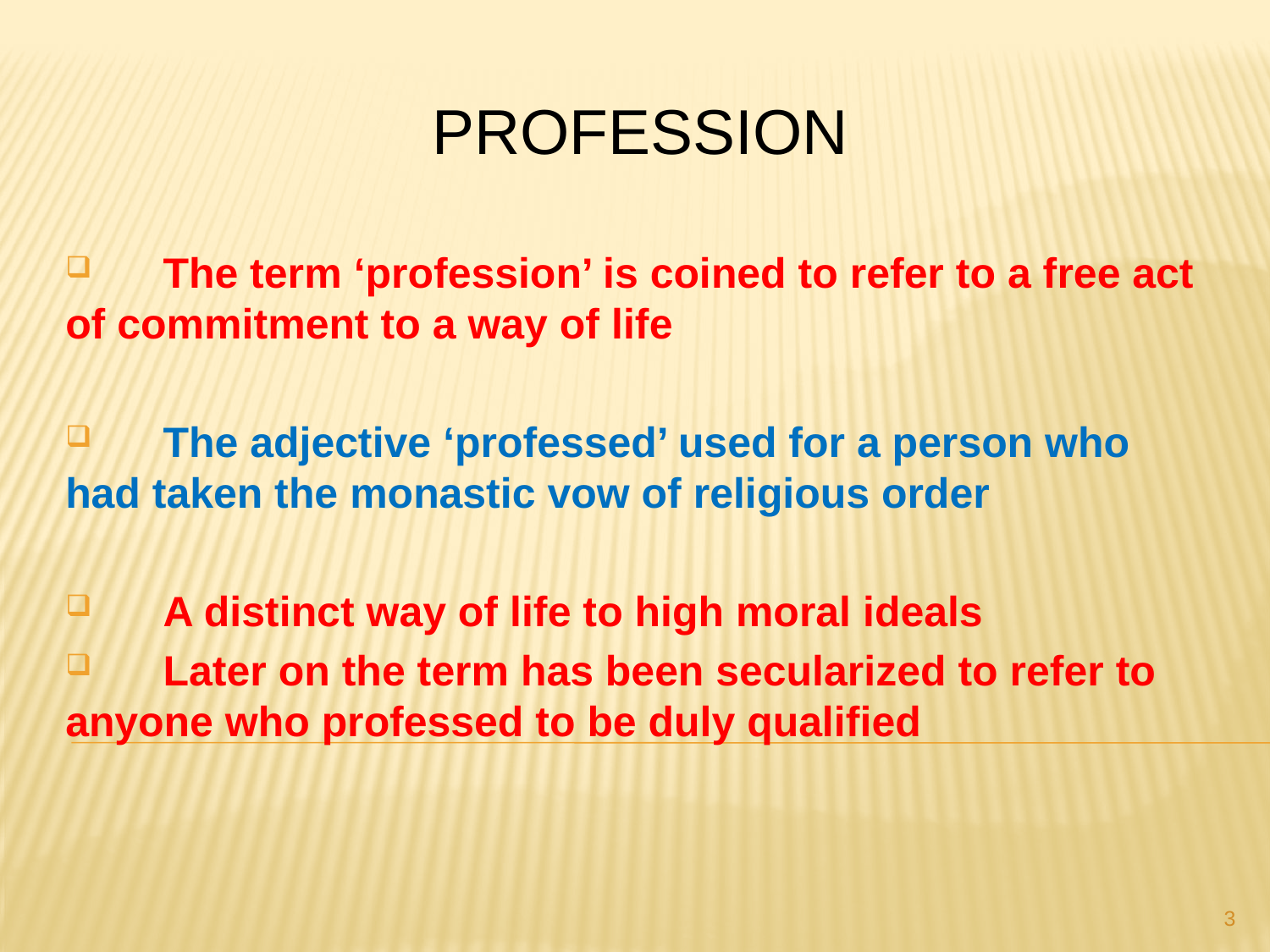

# PROFESSION
      The term ‘profession’ is coined to refer to a free act 	of commitment to a way of life

      The adjective ‘professed’ used for a person who 	had taken the monastic vow of religious order

      A distinct way of life to high moral ideals
      Later on the term has been secularized to refer to 	anyone who professed to be duly qualified
3